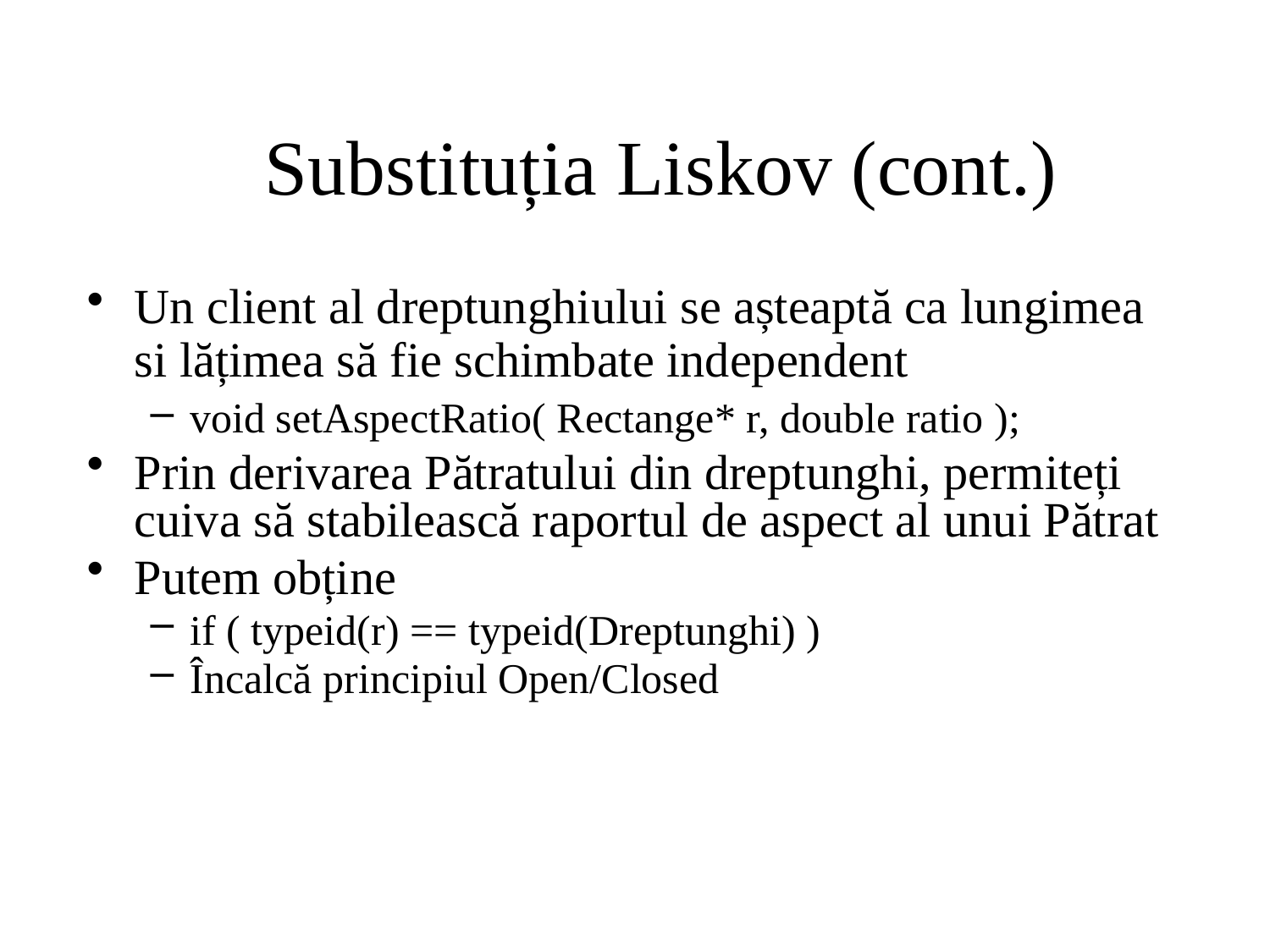

# Substituția Liskov (cont.)
Un client al dreptunghiului se așteaptă ca lungimea si lățimea să fie schimbate independent
void setAspectRatio( Rectange* r, double ratio );
Prin derivarea Pătratului din dreptunghi, permiteți cuiva să stabilească raportul de aspect al unui Pătrat
Putem obține
if ( typeid(r) == typeid(Dreptunghi) )
Încalcă principiul Open/Closed